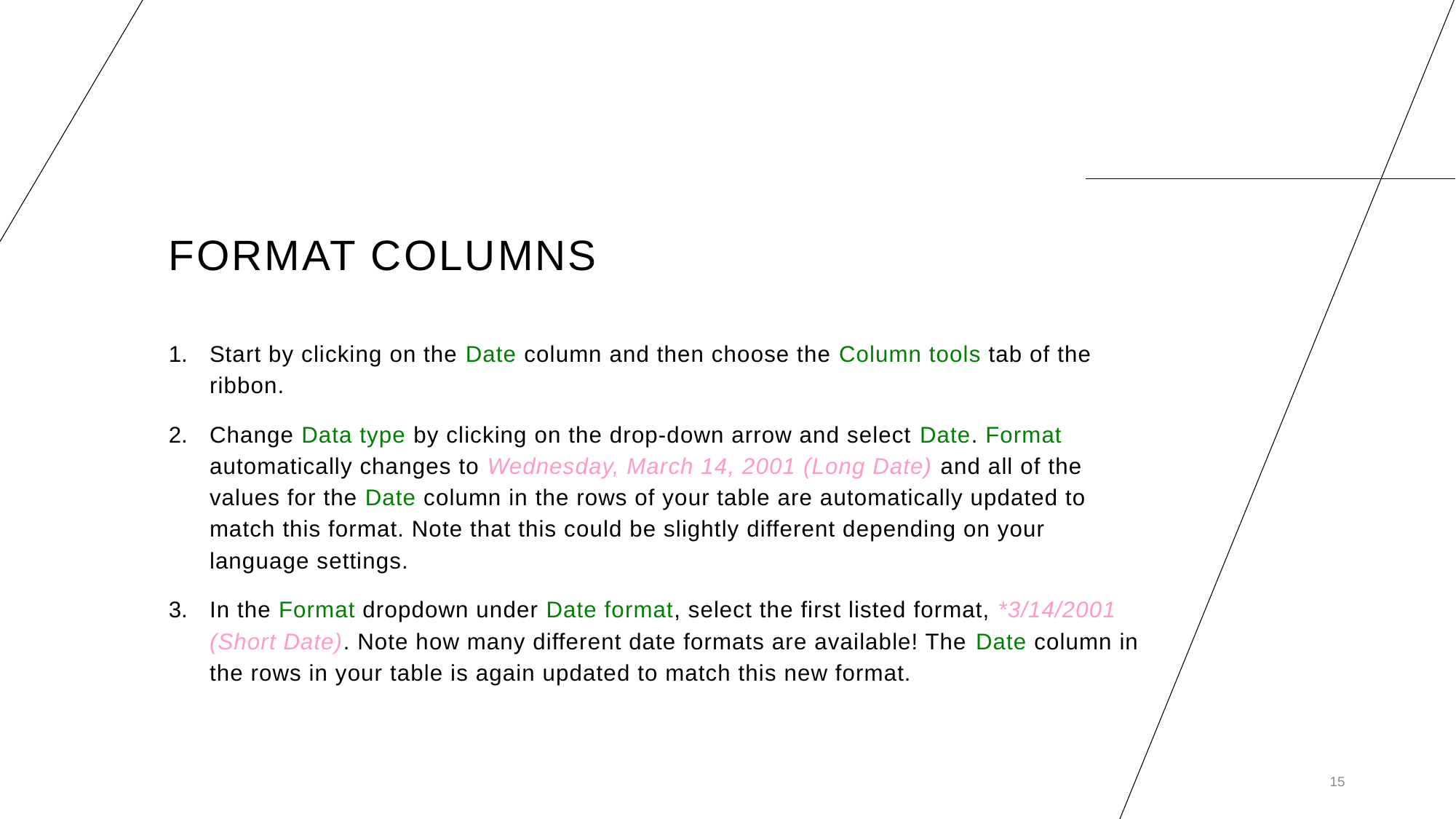

# Format columns
Start by clicking on the Date column and then choose the Column tools tab of the ribbon.
Change Data type by clicking on the drop-down arrow and select Date. Format automatically changes to Wednesday, March 14, 2001 (Long Date) and all of the values for the Date column in the rows of your table are automatically updated to match this format. Note that this could be slightly different depending on your language settings.
In the Format dropdown under Date format, select the first listed format, *3/14/2001 (Short Date). Note how many different date formats are available! The Date column in the rows in your table is again updated to match this new format.

15